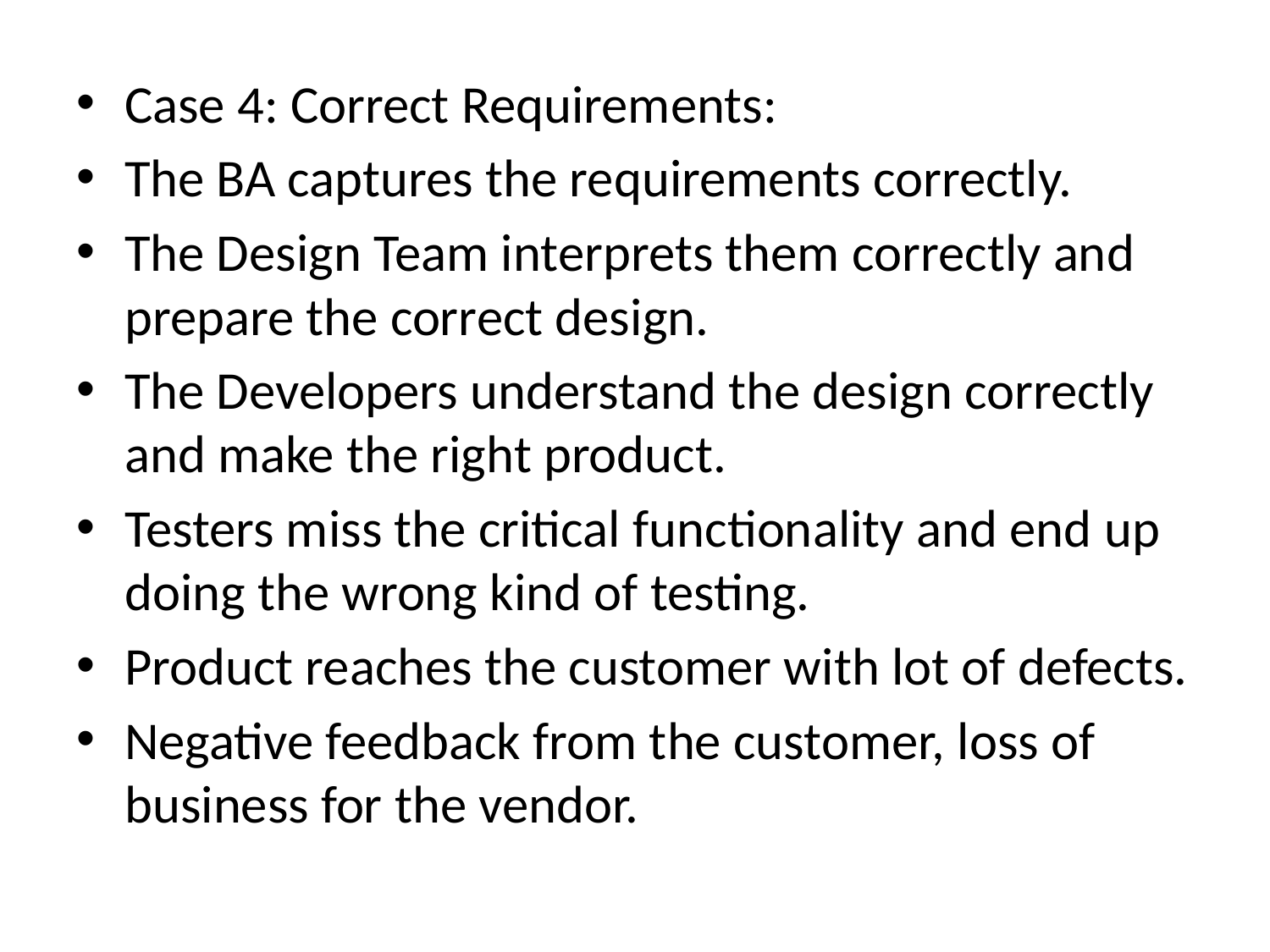

Case 4: Correct Requirements:
The BA captures the requirements correctly.
The Design Team interprets them correctly and prepare the correct design.
The Developers understand the design correctly and make the right product.
Testers miss the critical functionality and end up doing the wrong kind of testing.
Product reaches the customer with lot of defects.
Negative feedback from the customer, loss of business for the vendor.